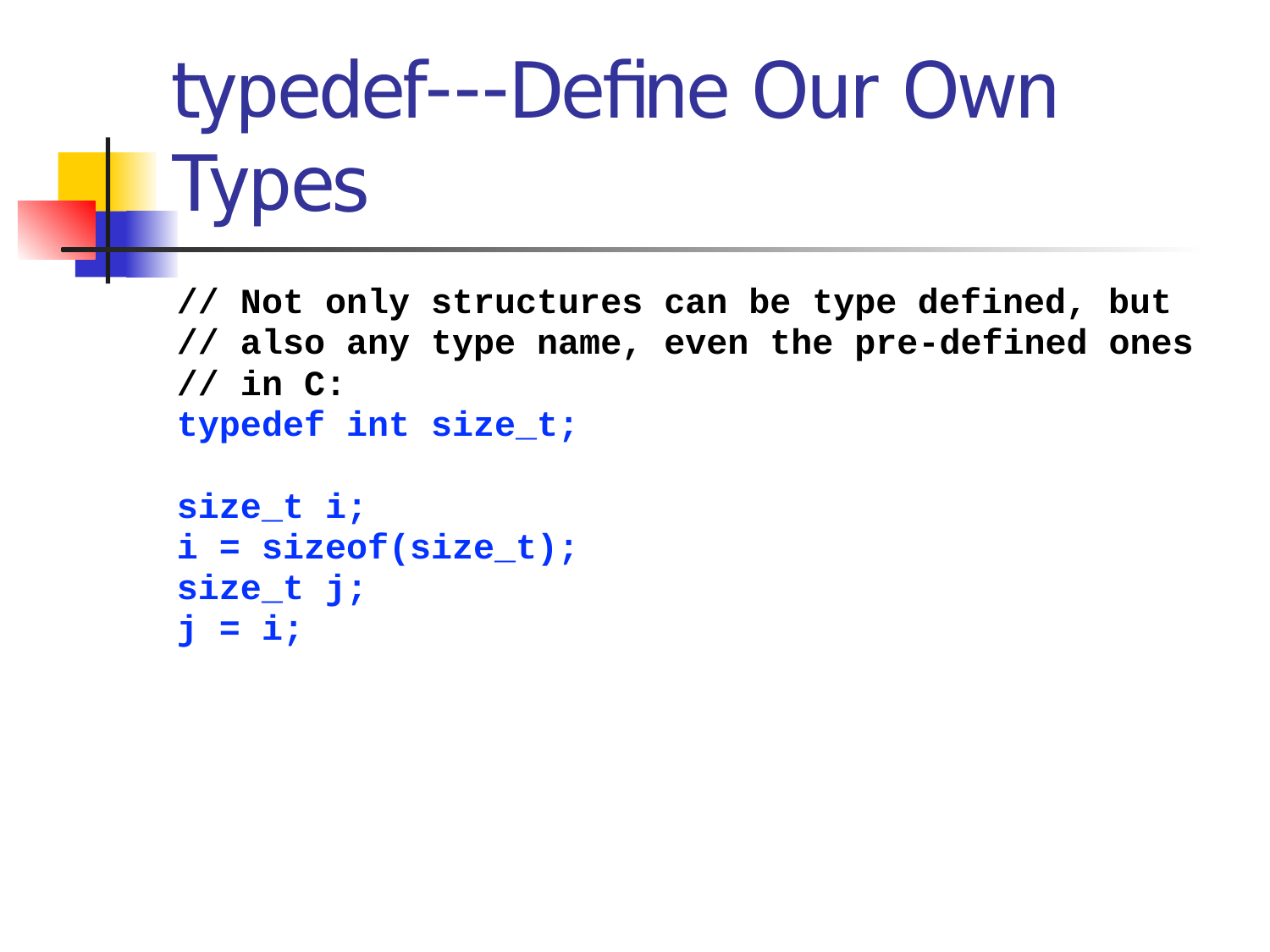

# typedef---Define Our Own Types
// Not only structures can be type defined, but
// also any type name, even the pre-defined ones
// in C:
typedef int size_t;

size_t i;
i = sizeof(size_t);
size_t j;
j = i;